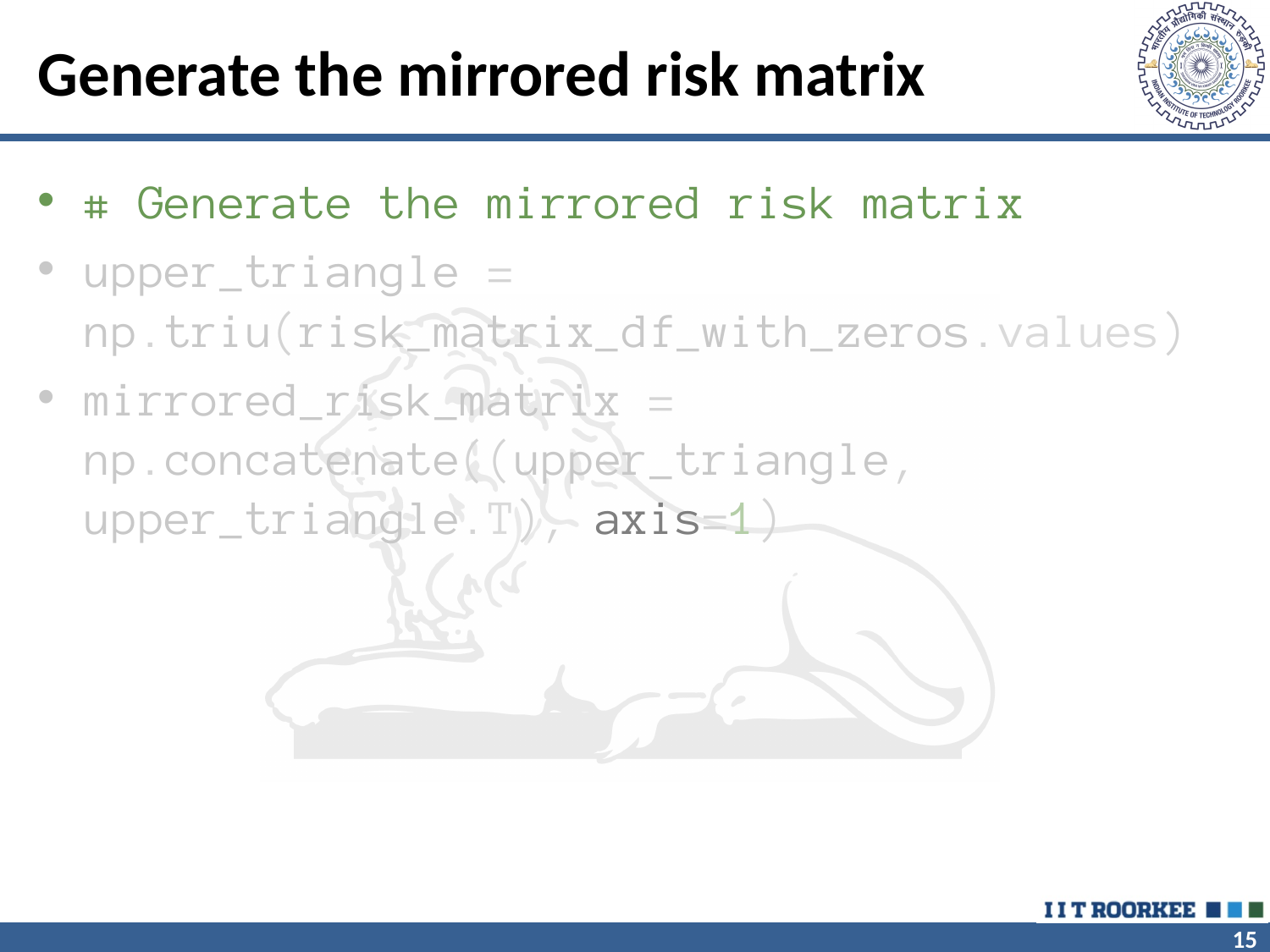

# Generate the mirrored risk matrix
# Generate the mirrored risk matrix
upper_triangle = np.triu(risk_matrix_df_with_zeros.values)
mirrored_risk_matrix = np.concatenate((upper_triangle, upper_triangle.T), axis=1)